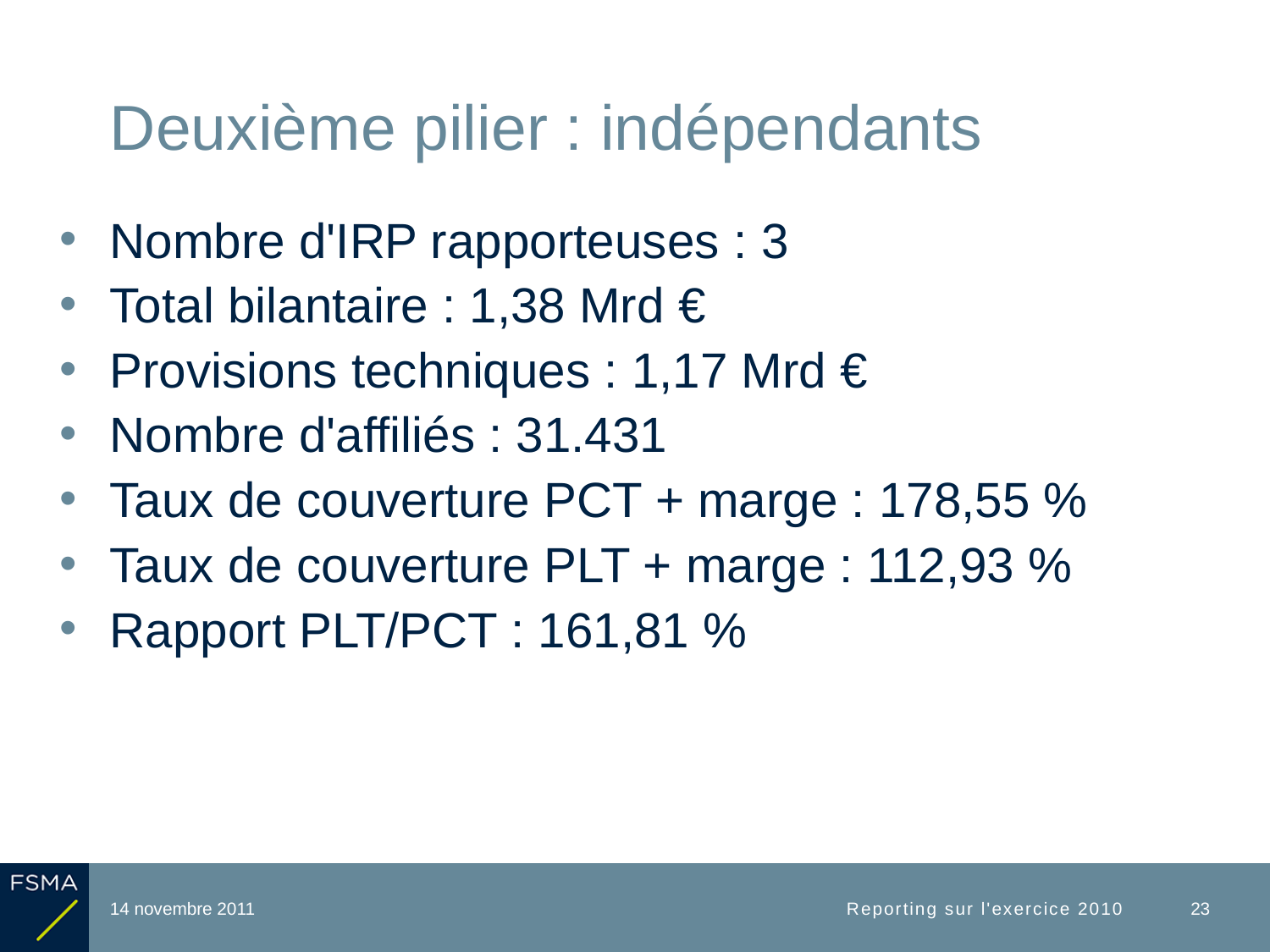

# Deuxième pilier : indépendants
Nombre d'IRP rapporteuses : 3
Total bilantaire : 1,38 Mrd €
Provisions techniques : 1,17 Mrd €
Nombre d'affiliés : 31.431
Taux de couverture PCT + marge : 178,55 %
Taux de couverture PLT + marge : 112,93 %
Rapport PLT/PCT : 161,81 %

14 novembre 2011
Reporting sur l'exercice 2010
23